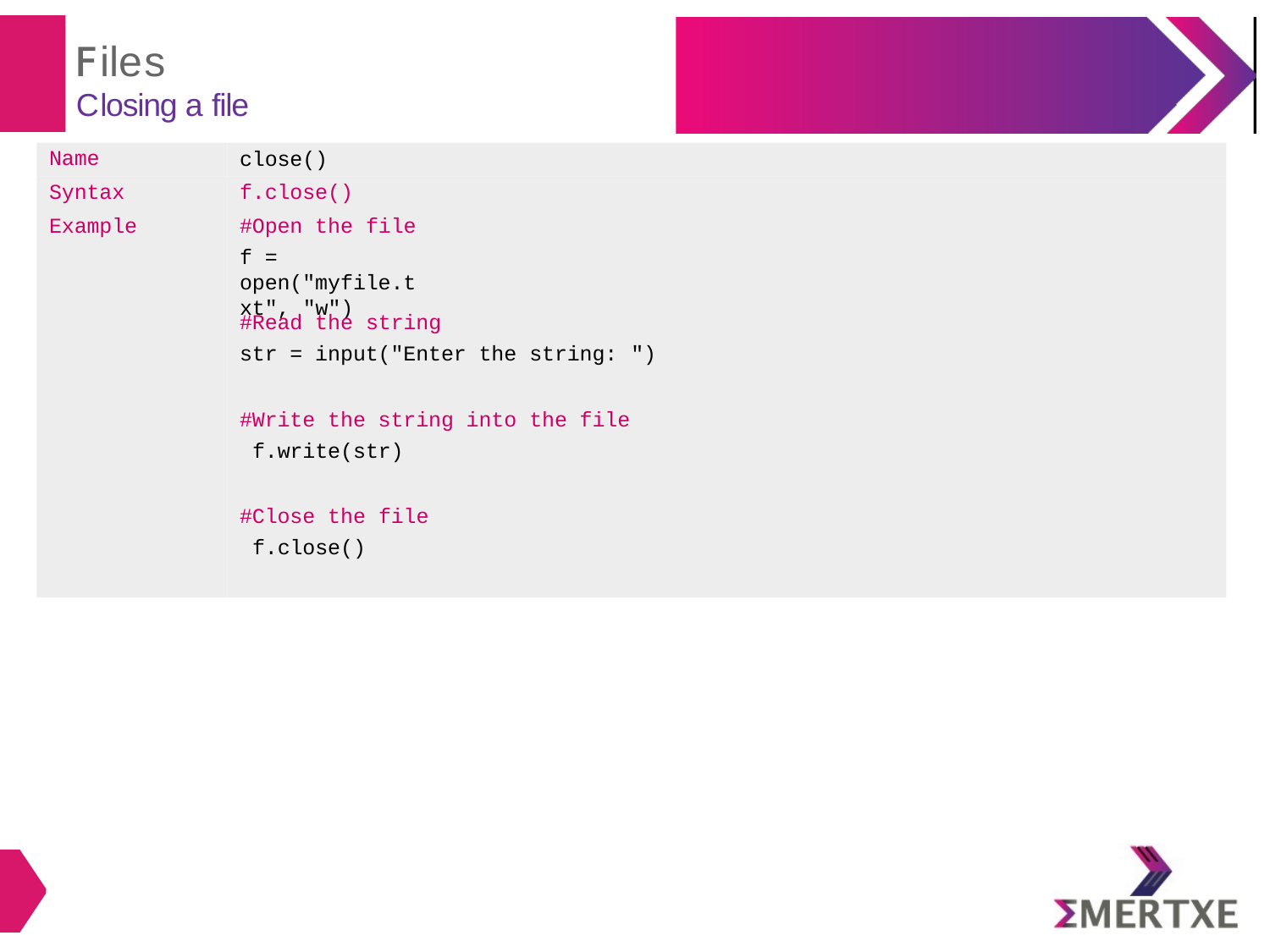

# Files
C losing a file
Name  Syntax  Example
close()  f.close()  #Open the file
f = open("myfile.txt", "w")

#Read the string
str = input("Enter the string: ")

#Write the string into the file  f.write(str)

#Close the file  f.close()